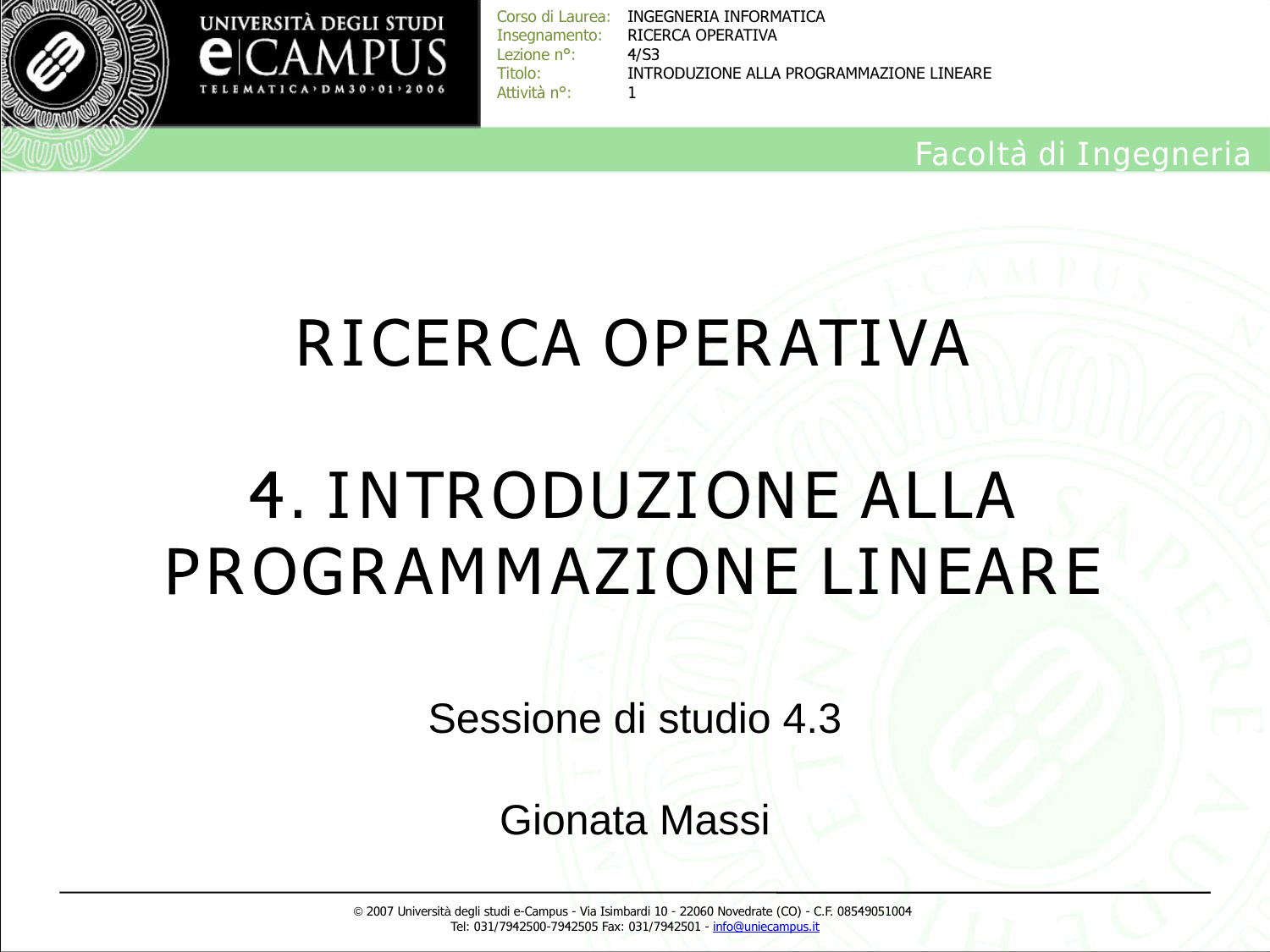

# RICERCA OPERATIVA 4. INTRODUZIONE ALLA PROGRAMMAZIONE LINEARE
Sessione di studio 4.3

Gionata Massi